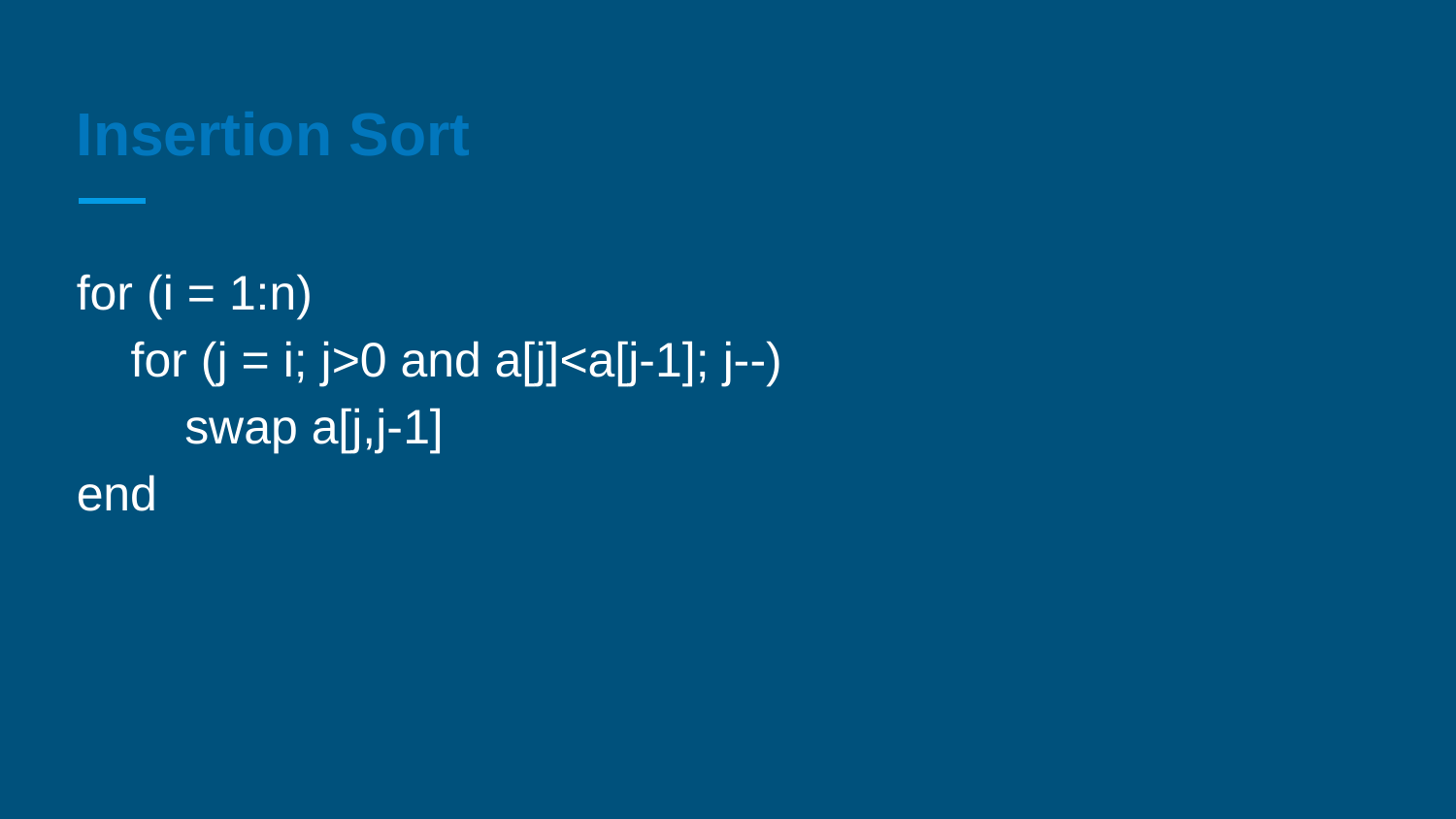

# Insertion Sort
for (i = 1:n)
    for (j = i; j>0 and a[j]<a[j-1]; j--)
        swap a[j,j-1]
end